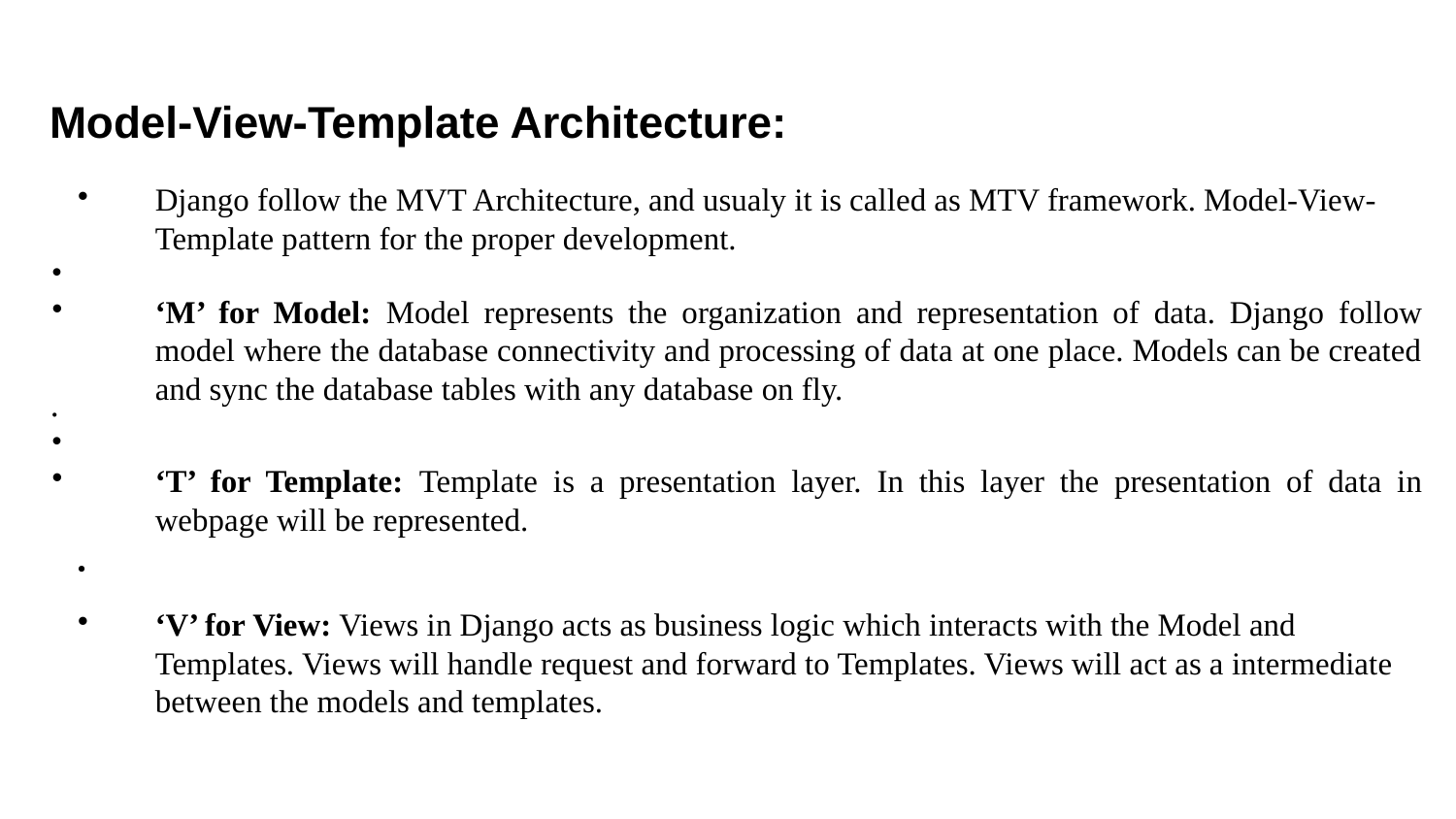

Model-View-Template Architecture:
Django follow the MVT Architecture, and usualy it is called as MTV framework. Model-View-Template pattern for the proper development.

‘M’ for Model: Model represents the organization and representation of data. Django follow model where the database connectivity and processing of data at one place. Models can be created and sync the database tables with any database on fly.

‘T’ for Template: Template is a presentation layer. In this layer the presentation of data in webpage will be represented.

‘V’ for View: Views in Django acts as business logic which interacts with the Model and Templates. Views will handle request and forward to Templates. Views will act as a intermediate between the models and templates.